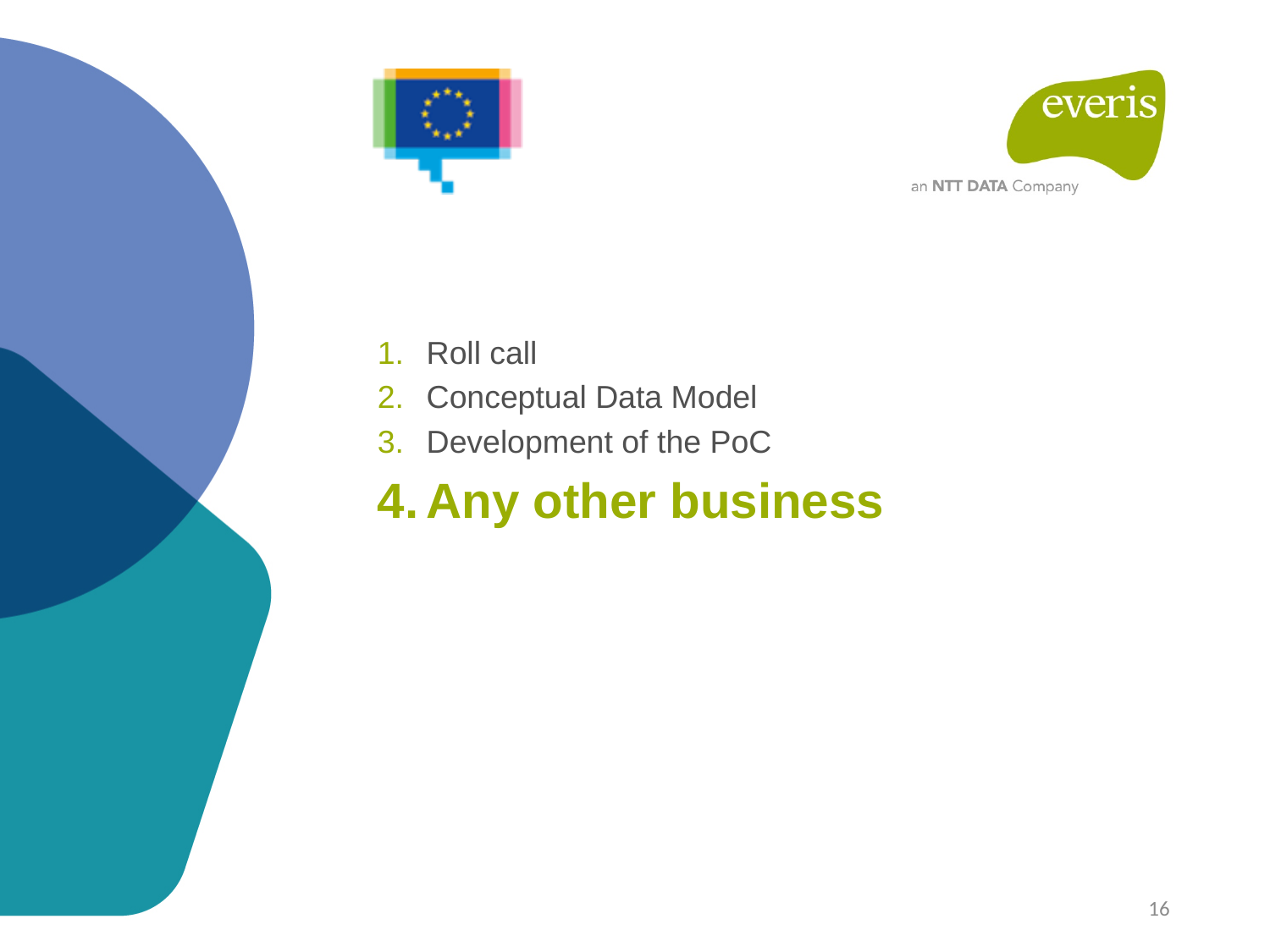

Roll call
Conceptual Data Model
Development of the PoC
Any other business
16